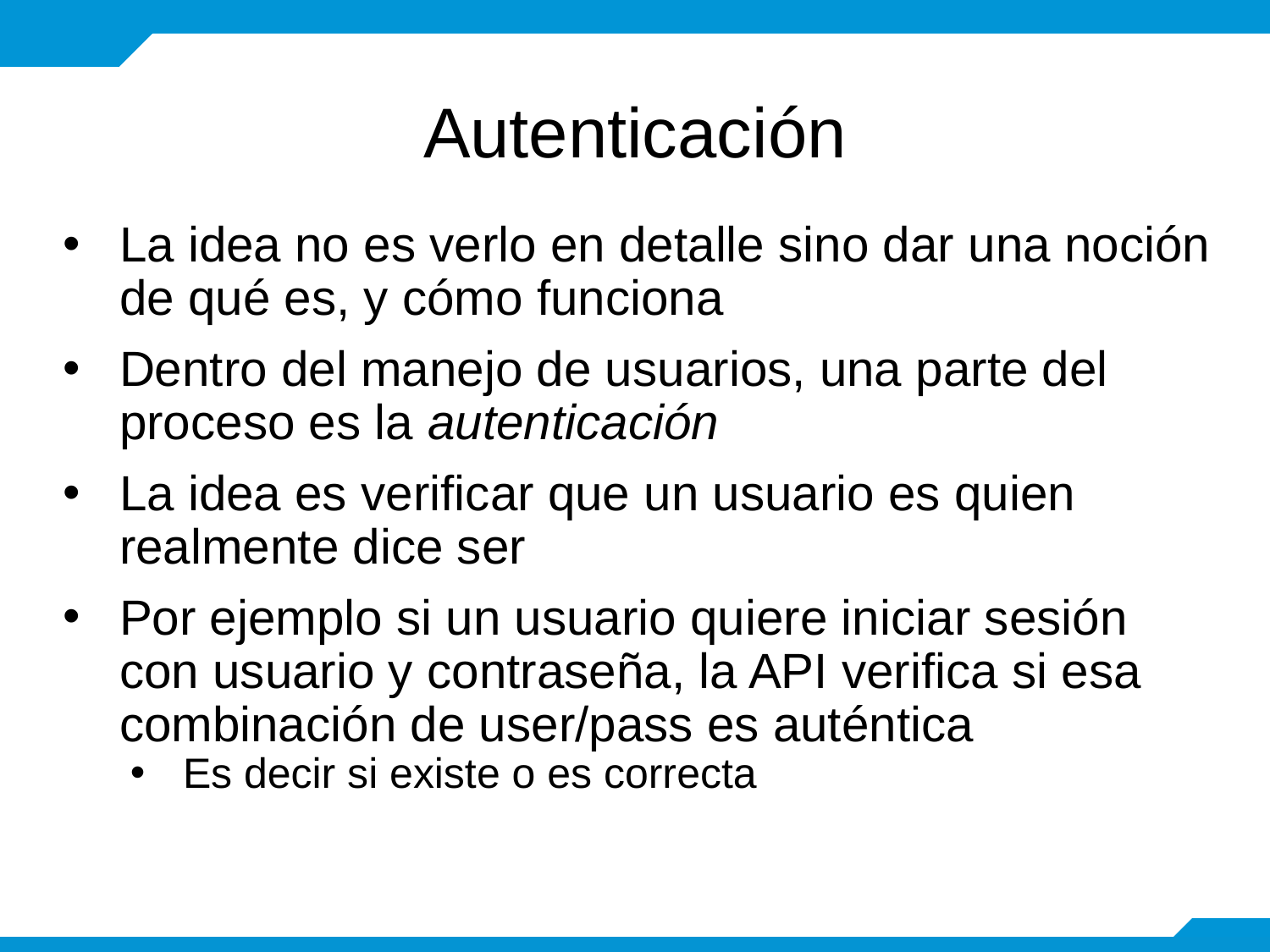

# Autenticación
La idea no es verlo en detalle sino dar una noción de qué es, y cómo funciona
Dentro del manejo de usuarios, una parte del proceso es la autenticación
La idea es verificar que un usuario es quien realmente dice ser
Por ejemplo si un usuario quiere iniciar sesión con usuario y contraseña, la API verifica si esa combinación de user/pass es auténtica
Es decir si existe o es correcta